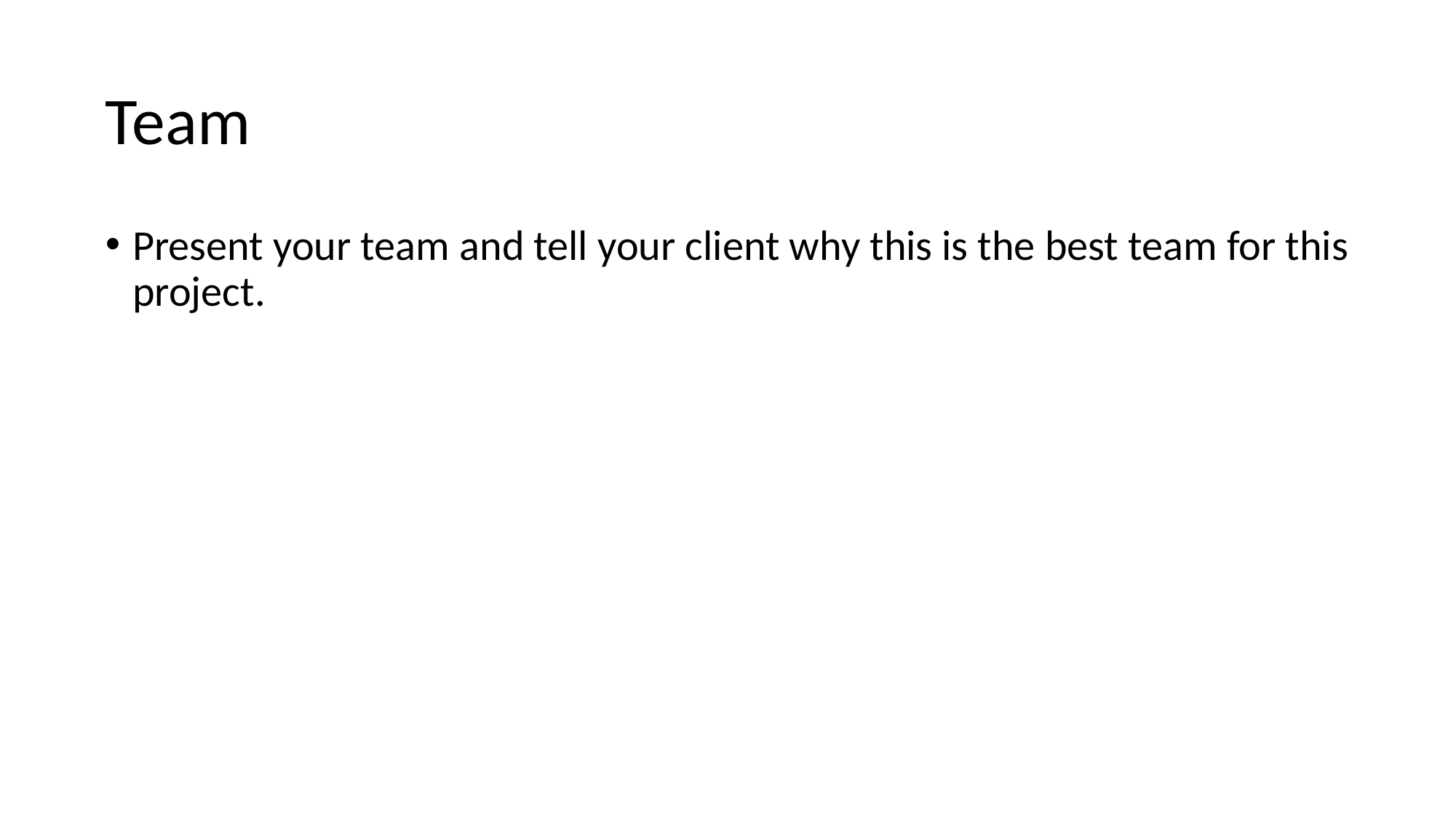

# Team
Present your team and tell your client why this is the best team for this project.